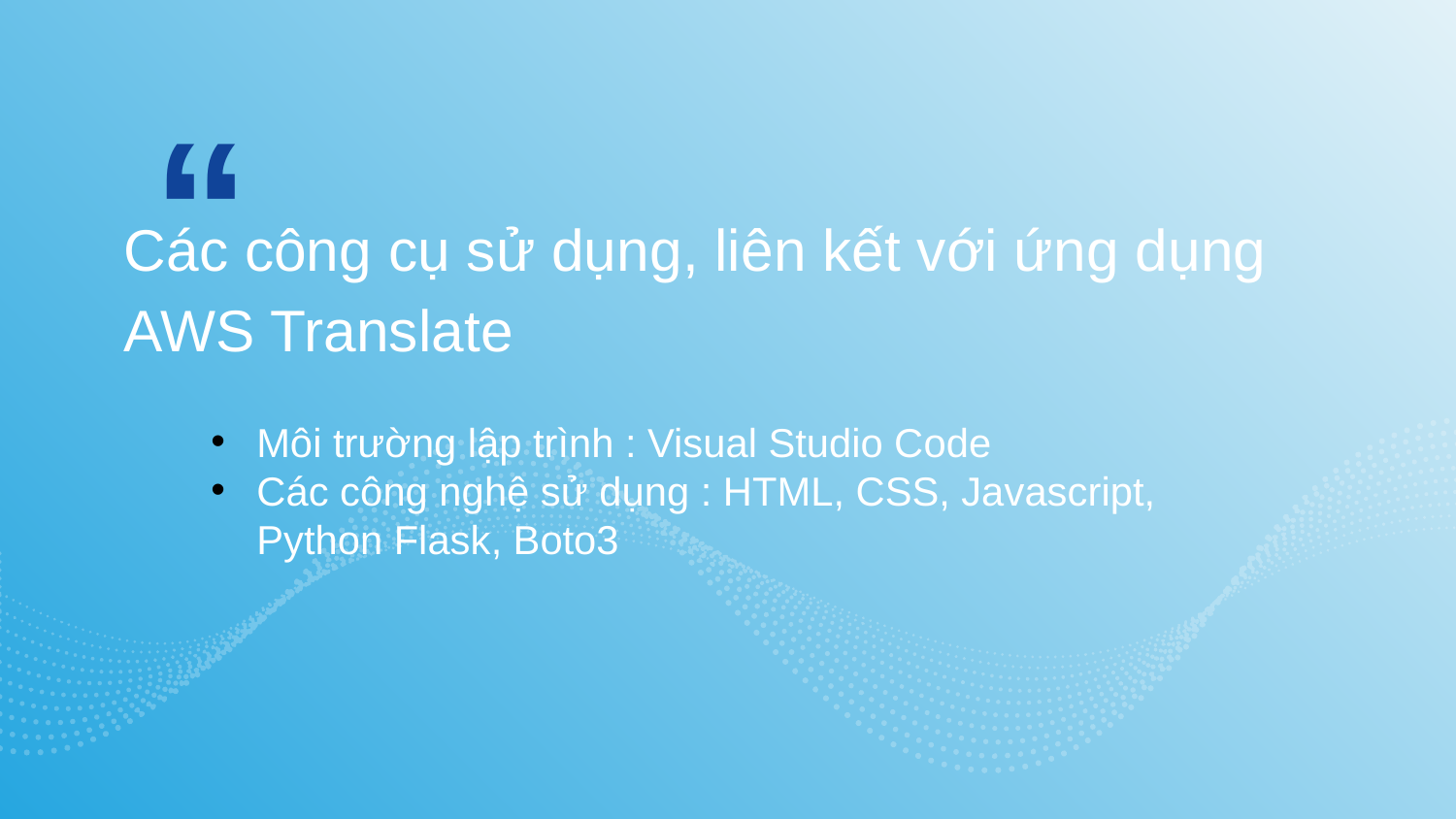

Các công cụ sử dụng, liên kết với ứng dụng AWS Translate
Môi trường lập trình : Visual Studio Code
Các công nghệ sử dụng : HTML, CSS, Javascript, Python Flask, Boto3

9